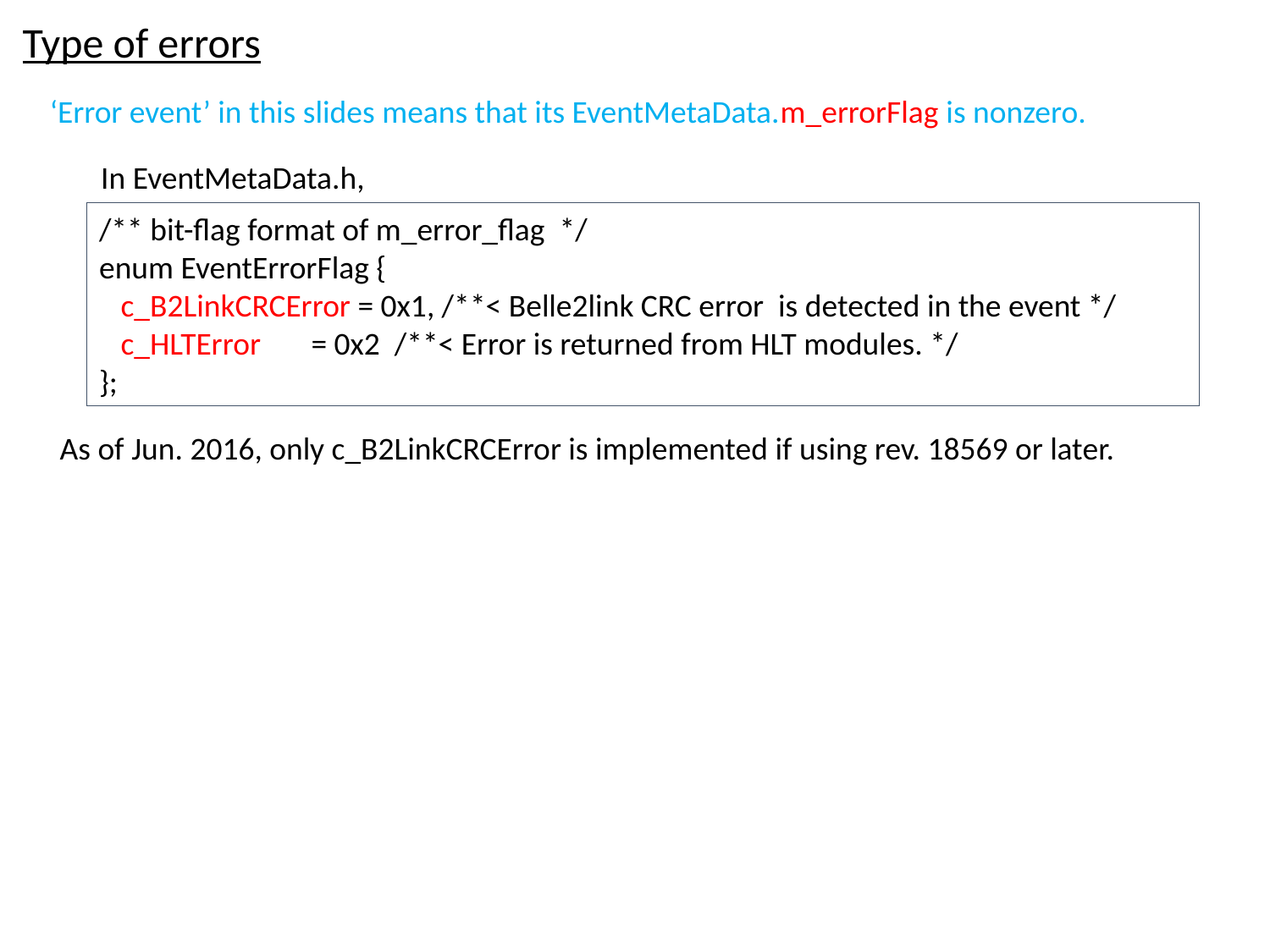

Type of errors
‘Error event’ in this slides means that its EventMetaData.m_errorFlag is nonzero.
In EventMetaData.h,
/** bit-flag format of m_error_flag  */
enum EventErrorFlag {
   c_B2LinkCRCError = 0x1, /**< Belle2link CRC error  is detected in the event */
   c_HLTError       = 0x2  /**< Error is returned from HLT modules. */
};
As of Jun. 2016, only c_B2LinkCRCError is implemented if using rev. 18569 or later.